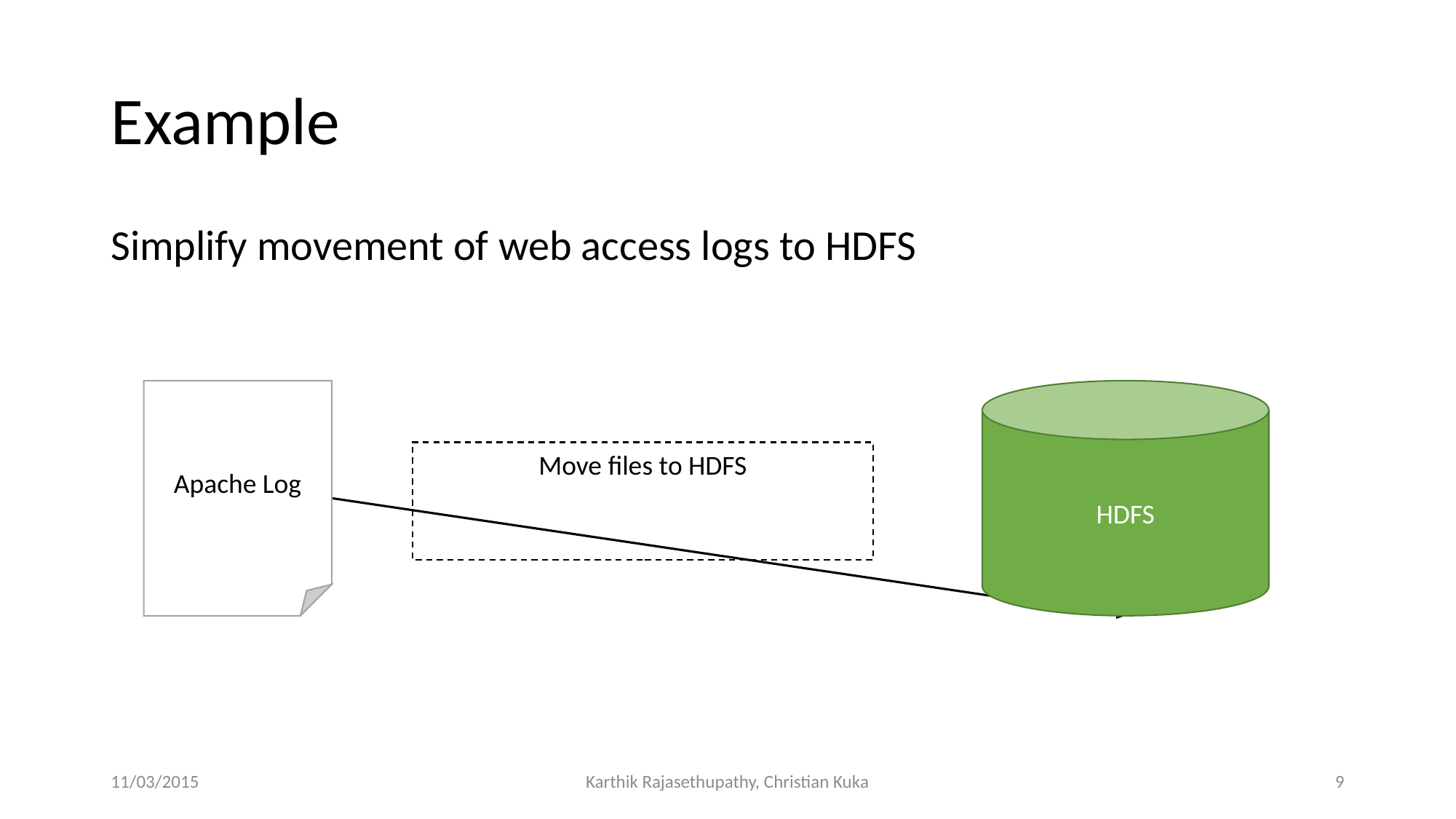

# Example
Simplify movement of web access logs to HDFS
Apache Log
HDFS
Move files to HDFS
11/03/2015
Karthik Rajasethupathy, Christian Kuka
9